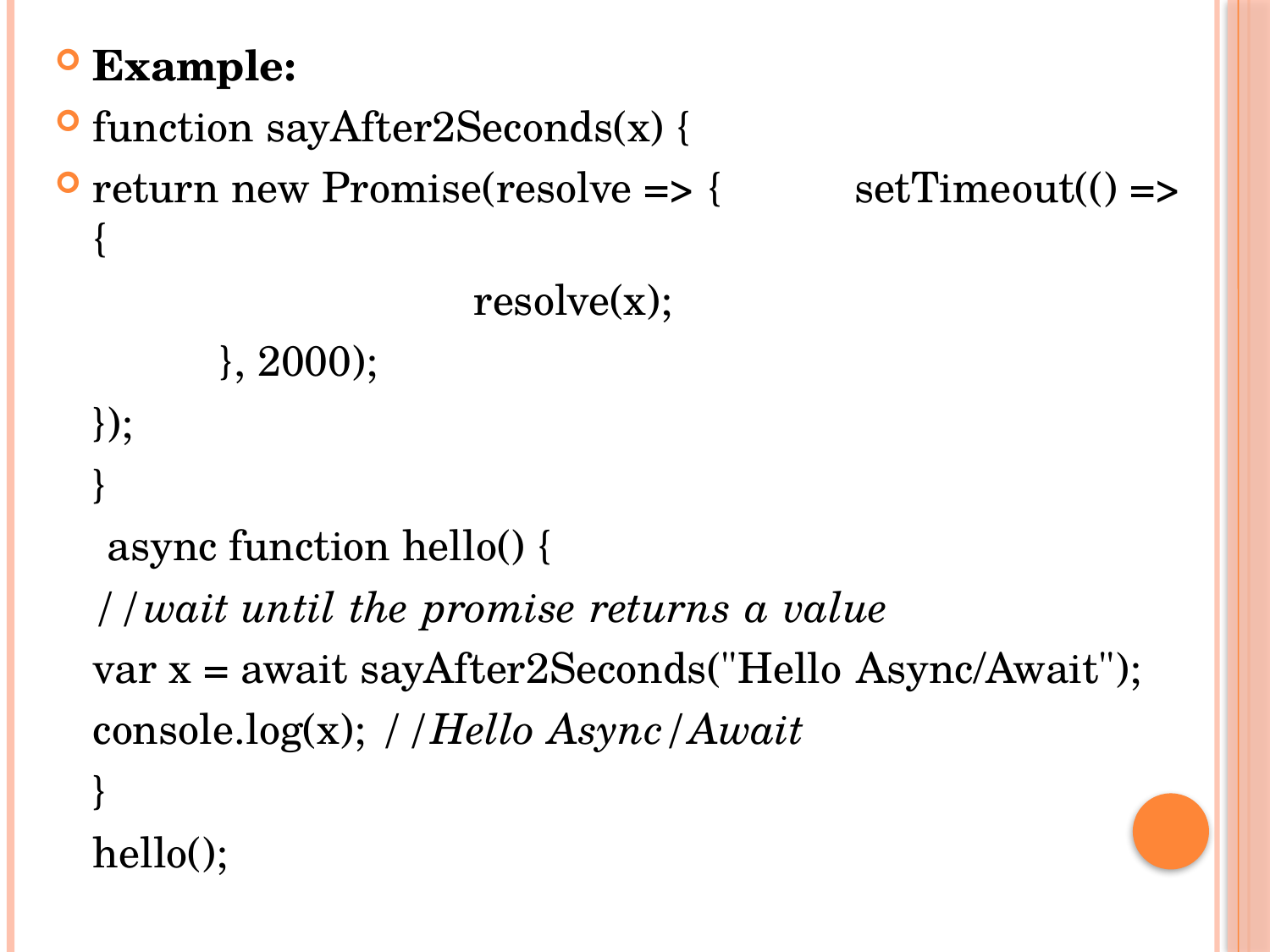

Example:
function sayAfter2Seconds(x) {
return new Promise(resolve => {		setTimeout(() => {
				resolve(x);
		}, 2000);
	});
	}
	 async function hello() {
	//wait until the promise returns a value
	var x = await sayAfter2Seconds("Hello Async/Await");
	console.log(x); //Hello Async/Await
	}
	hello();